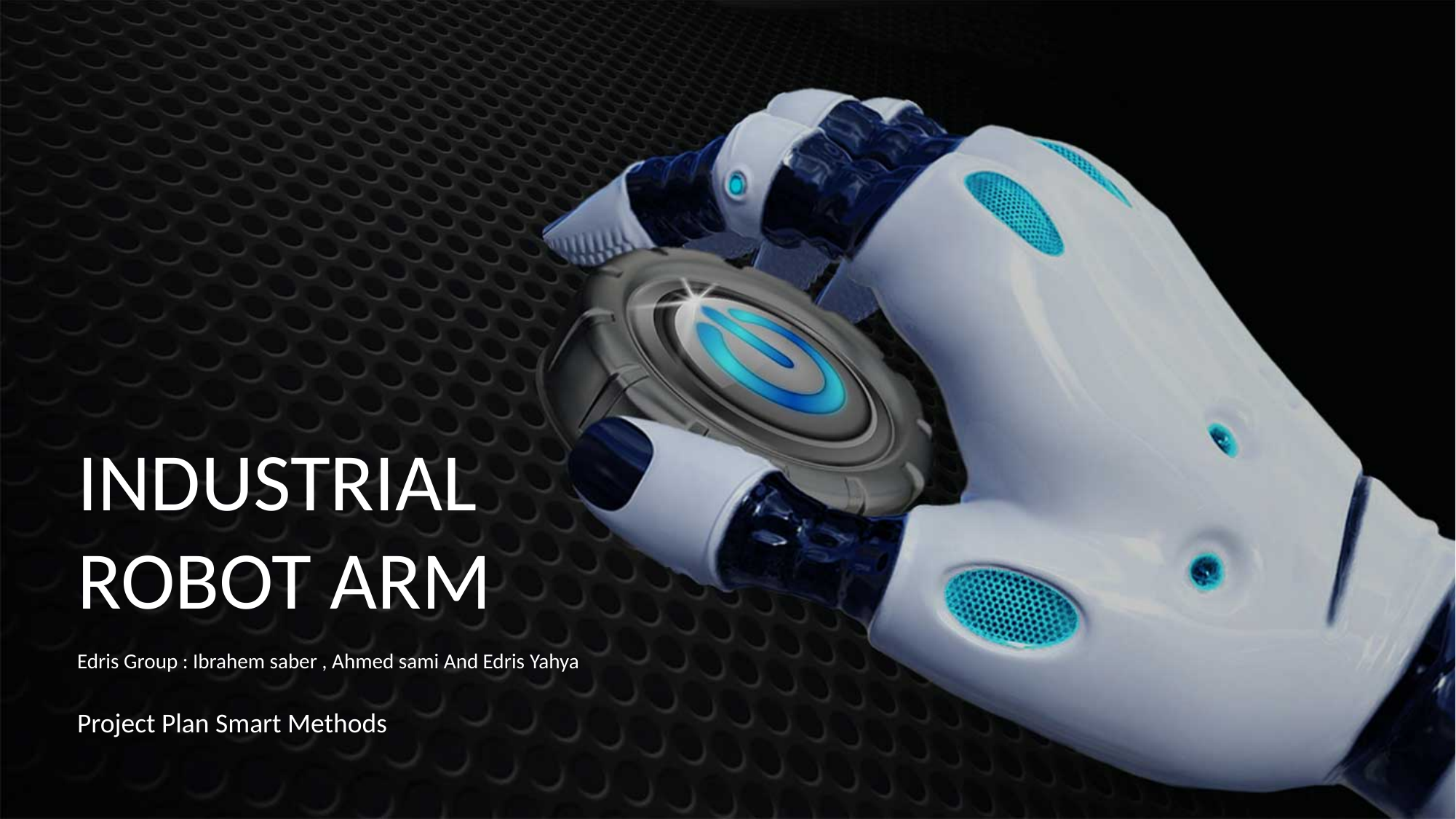

INDUSTRIAL
ROBOT ARM
Edris Group : Ibrahem saber , Ahmed sami And Edris Yahya

Project Plan Smart Methods